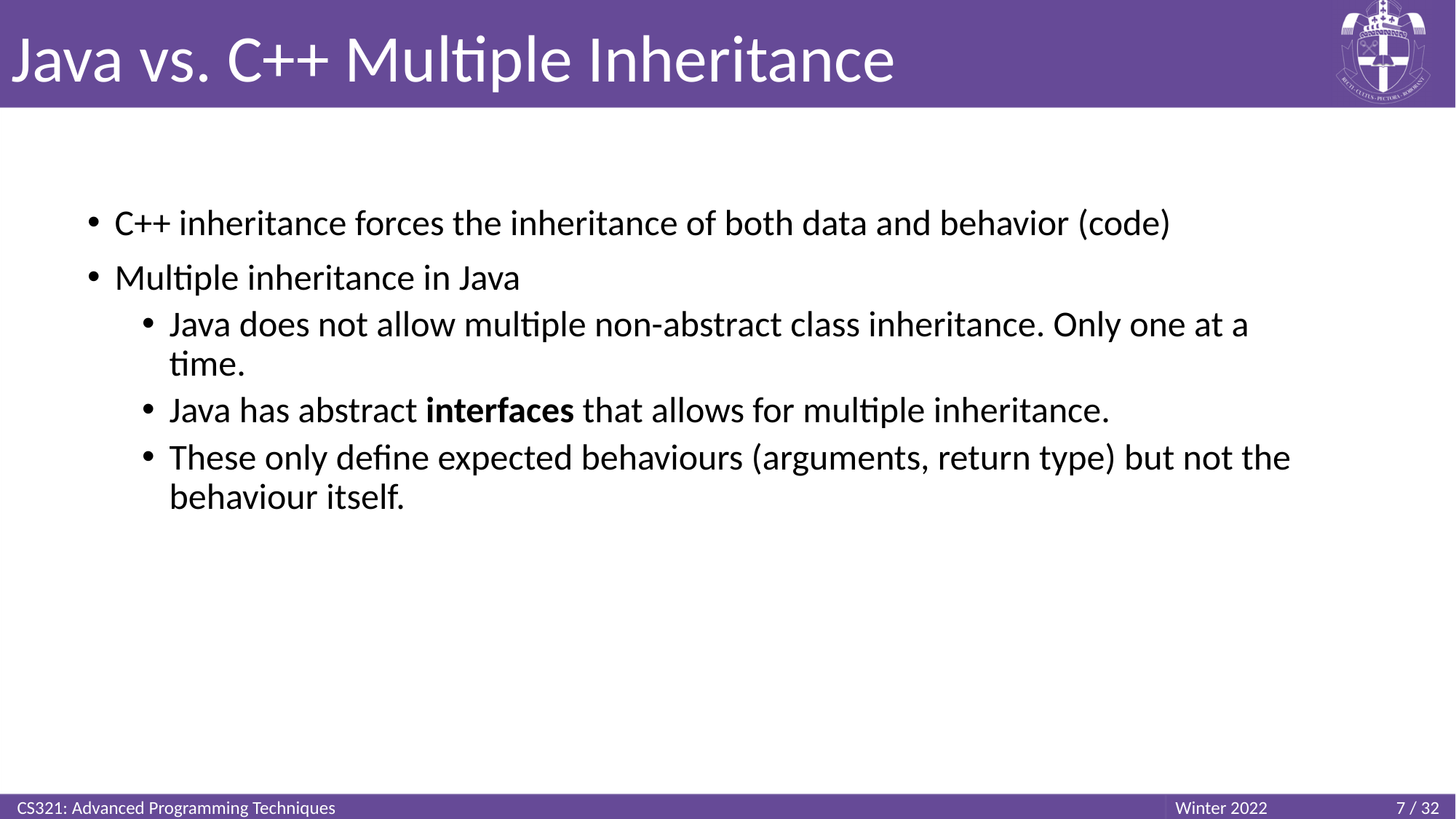

# Java vs. C++ Multiple Inheritance

C++ inheritance forces the inheritance of both data and behavior (code)
Multiple inheritance in Java
Java does not allow multiple non-abstract class inheritance. Only one at a time.
Java has abstract interfaces that allows for multiple inheritance.
These only define expected behaviours (arguments, return type) but not the behaviour itself.

CS321: Advanced Programming Techniques
7 / 32
Winter 2022